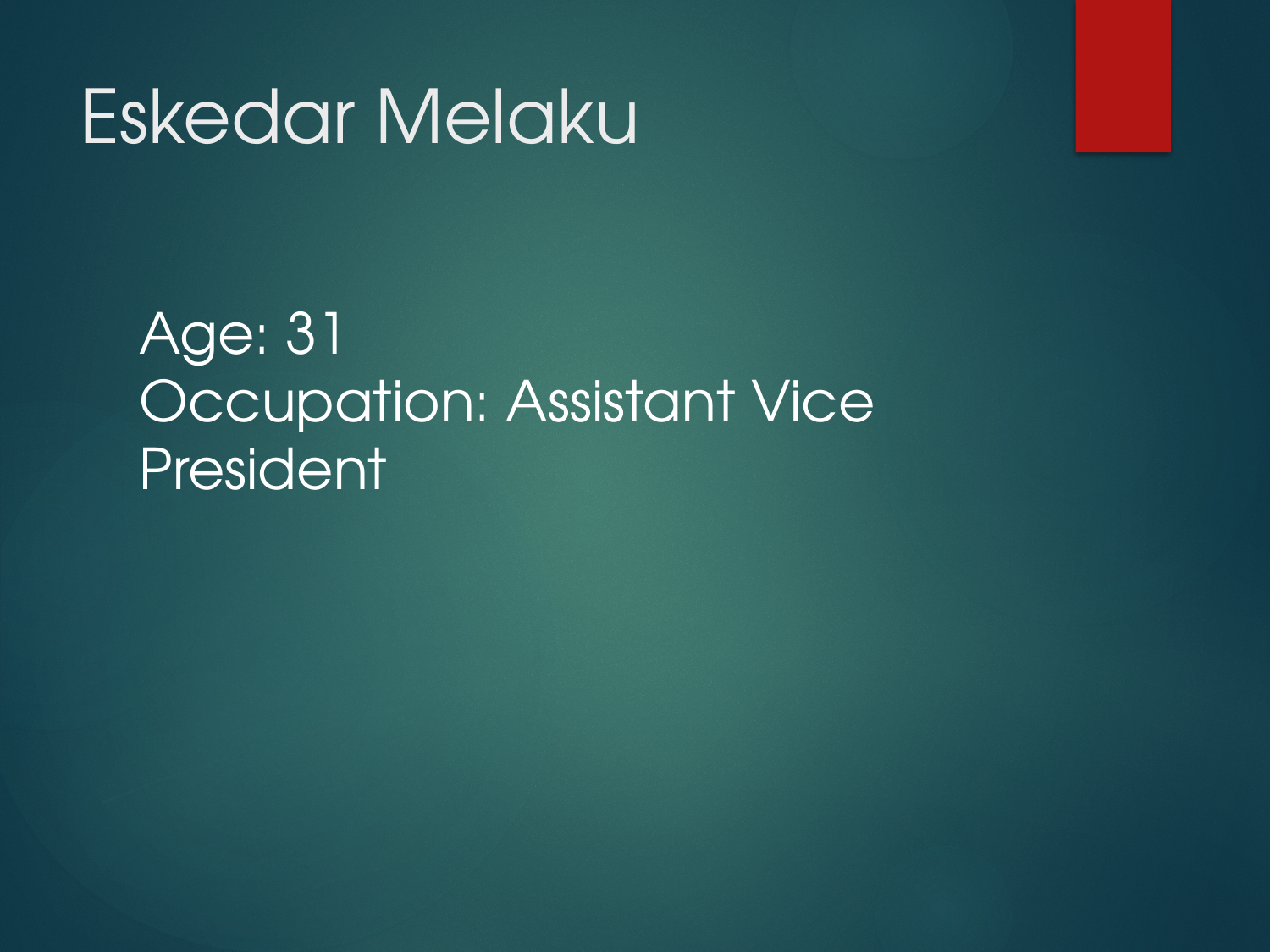

# Eskedar Melaku

Age: 31
Occupation: Assistant Vice President